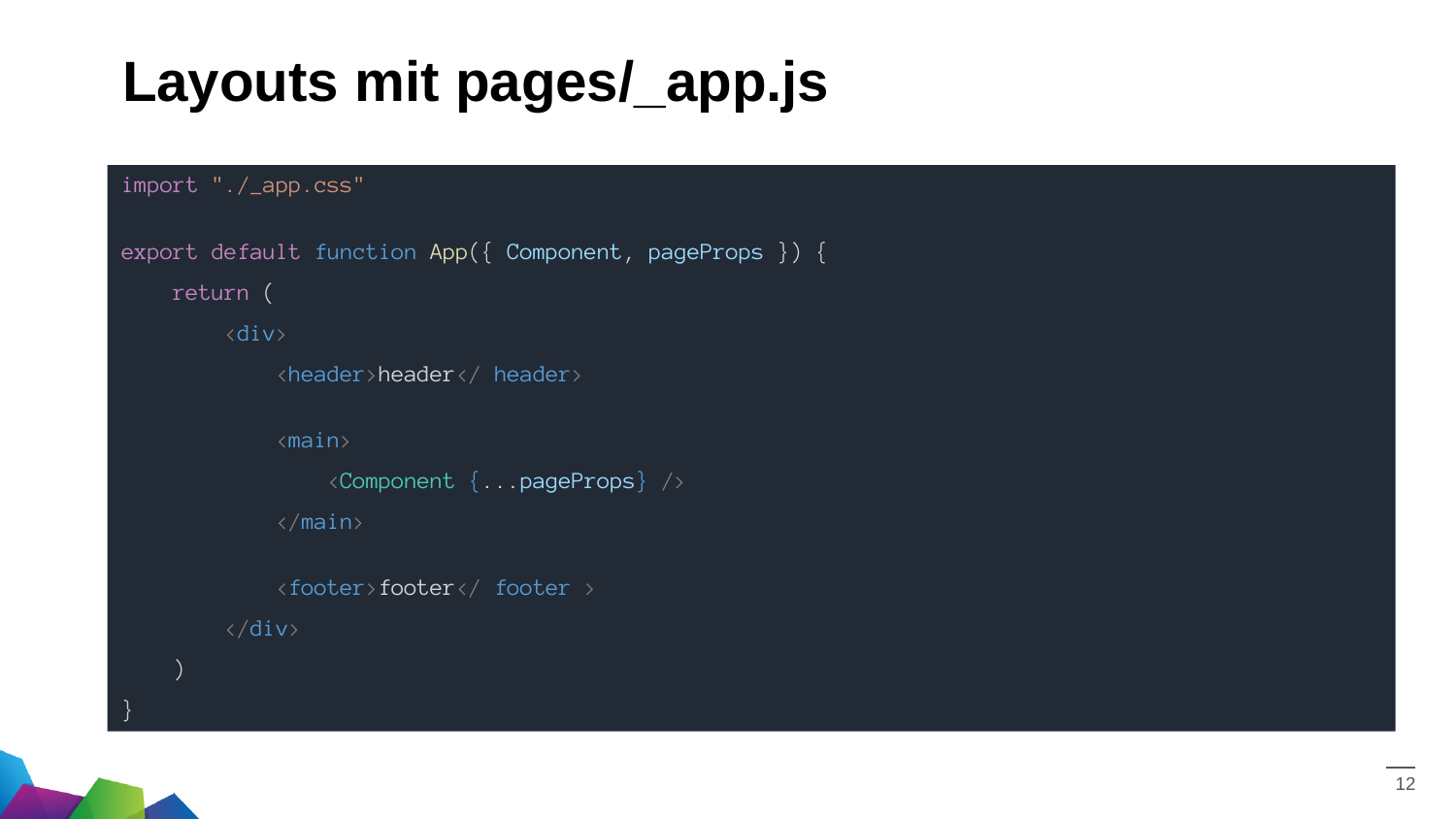

# Layouts mit pages/_app.js
import "./_app.css"
export default function App({ Component, pageProps }) {
    return (
        <div>
            <header>header</ header>
            <main>
                <Component {...pageProps} />
            </main>
            <footer>footer</ footer >
        </div>
    )
}